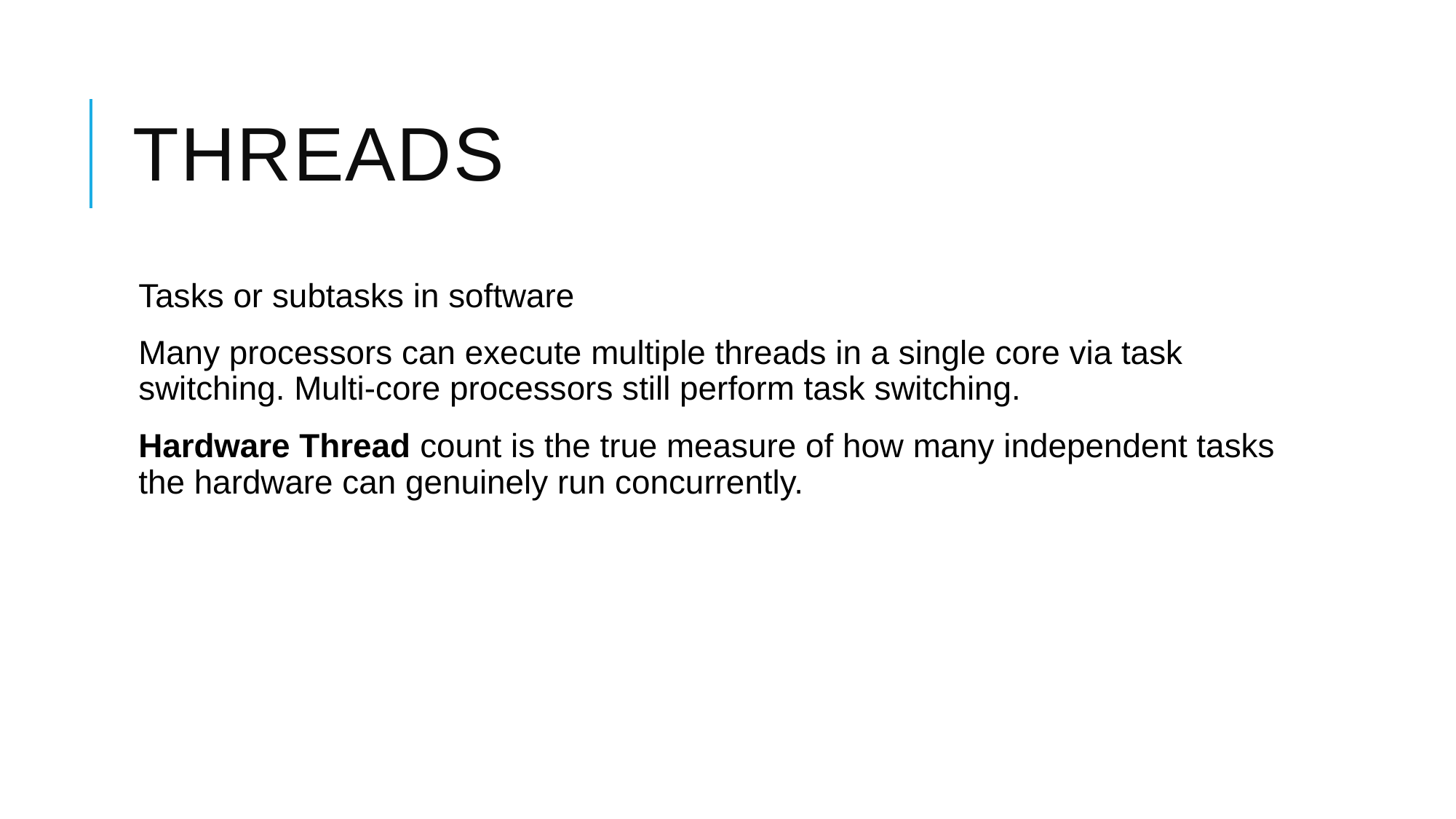

# Threads
Tasks or subtasks in software
Many processors can execute multiple threads in a single core via task switching. Multi-core processors still perform task switching.
Hardware Thread count is the true measure of how many independent tasks the hardware can genuinely run concurrently.